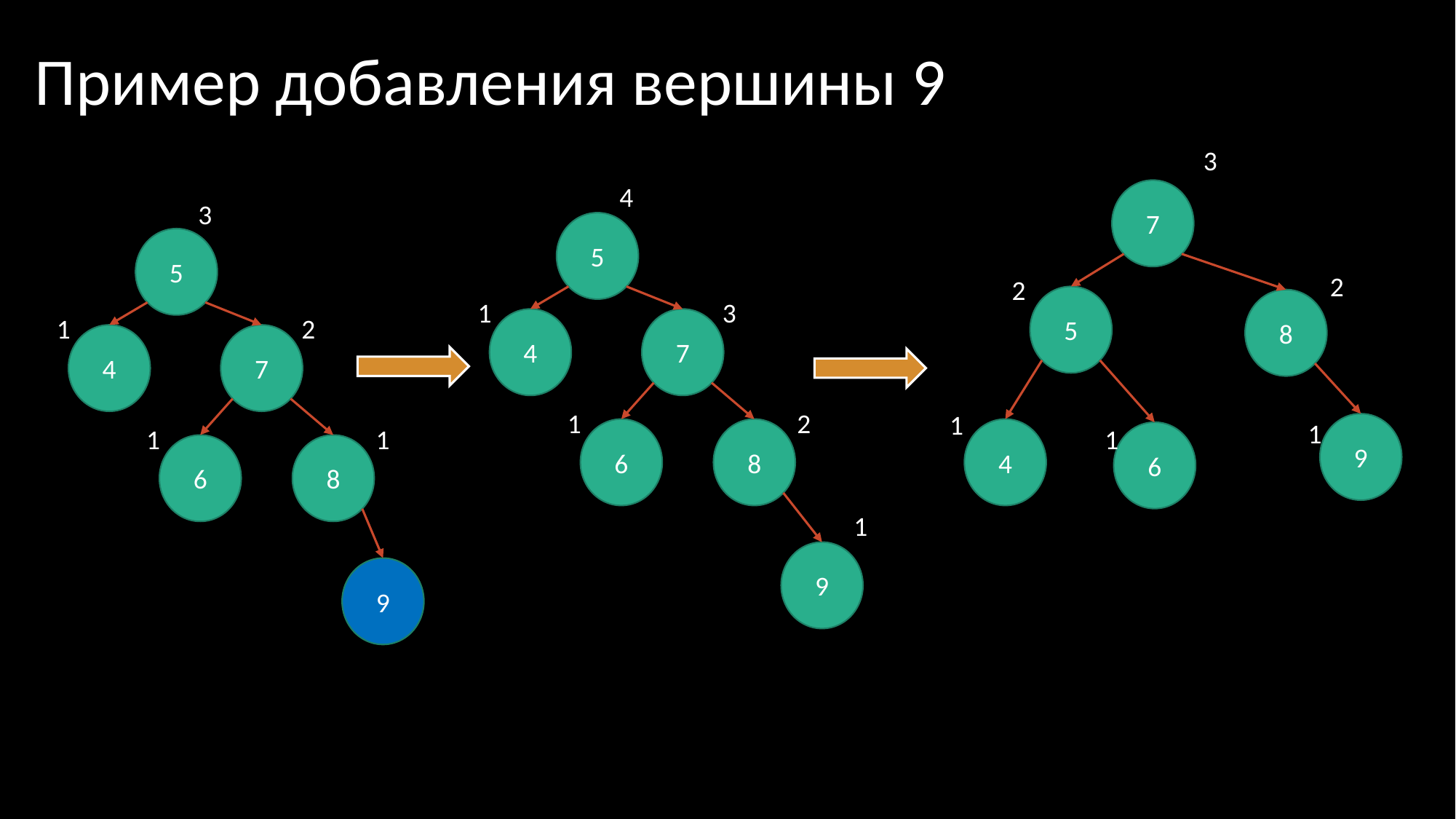

# Пример добавления вершины 9
3
4
7
3
5
5
2
2
5
8
1
3
1
2
4
7
4
7

1
2
1
1
9
1
1
1
6
8
4
6
6
8
1
9
9